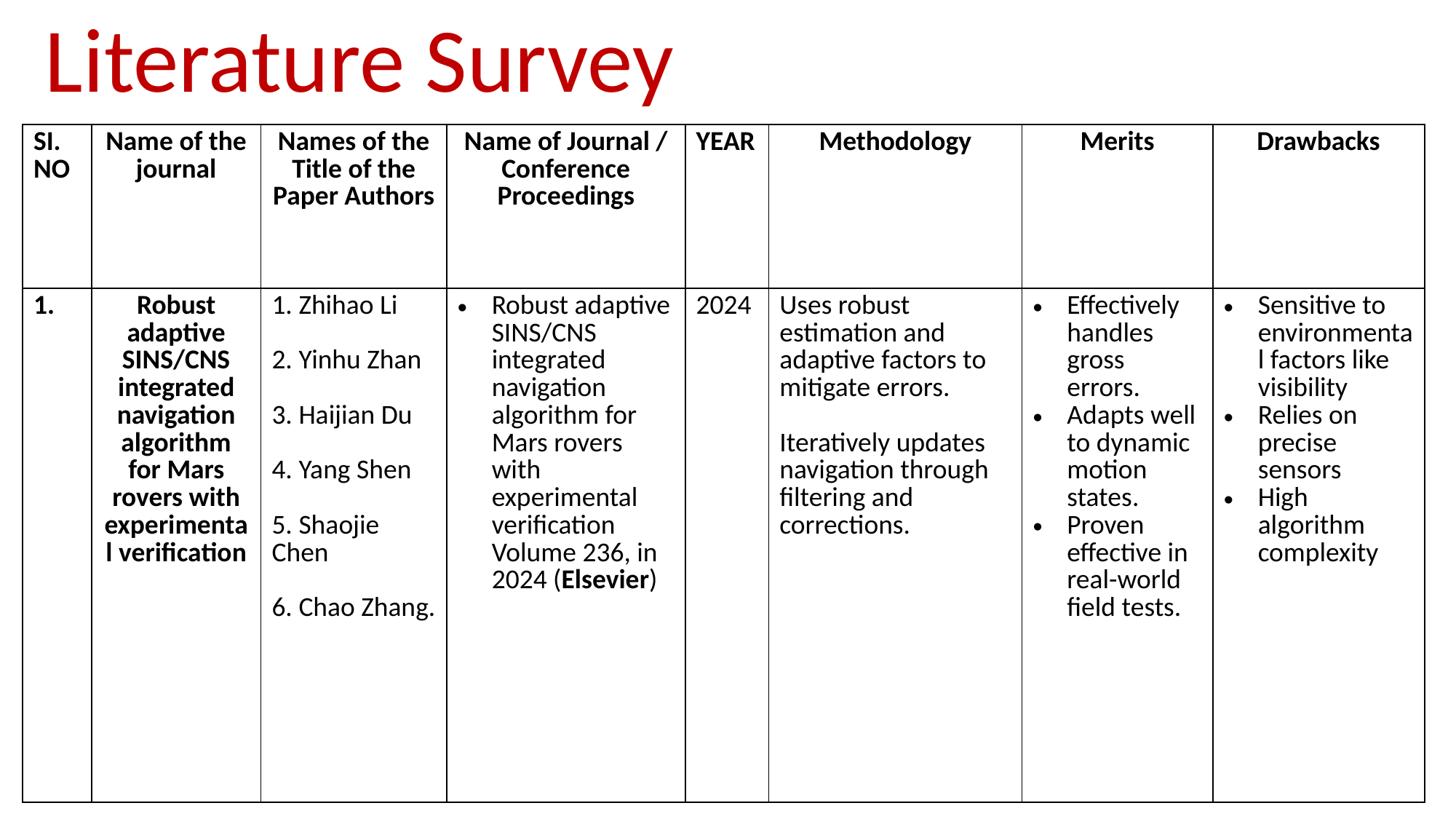

Literature Survey

| SI. NO | Name of the journal | Names of the Title of the Paper Authors | Name of Journal / Conference Proceedings | YEAR | Methodology | Merits | Drawbacks |
| --- | --- | --- | --- | --- | --- | --- | --- |
| 1. | Robust adaptive SINS/CNS integrated navigation algorithm for Mars rovers with experimental verification | 1. Zhihao Li 2. Yinhu Zhan 3. Haijian Du 4. Yang Shen 5. Shaojie Chen 6. Chao Zhang. | Robust adaptive SINS/CNS integrated navigation algorithm for Mars rovers with experimental verification Volume 236, in 2024 (Elsevier) | 2024 | Uses robust estimation and adaptive factors to mitigate errors. Iteratively updates navigation through filtering and corrections. | Effectively handles gross errors. Adapts well to dynamic motion states. Proven effective in real-world field tests. | Sensitive to environmental factors like visibility Relies on precise sensors High algorithm complexity |